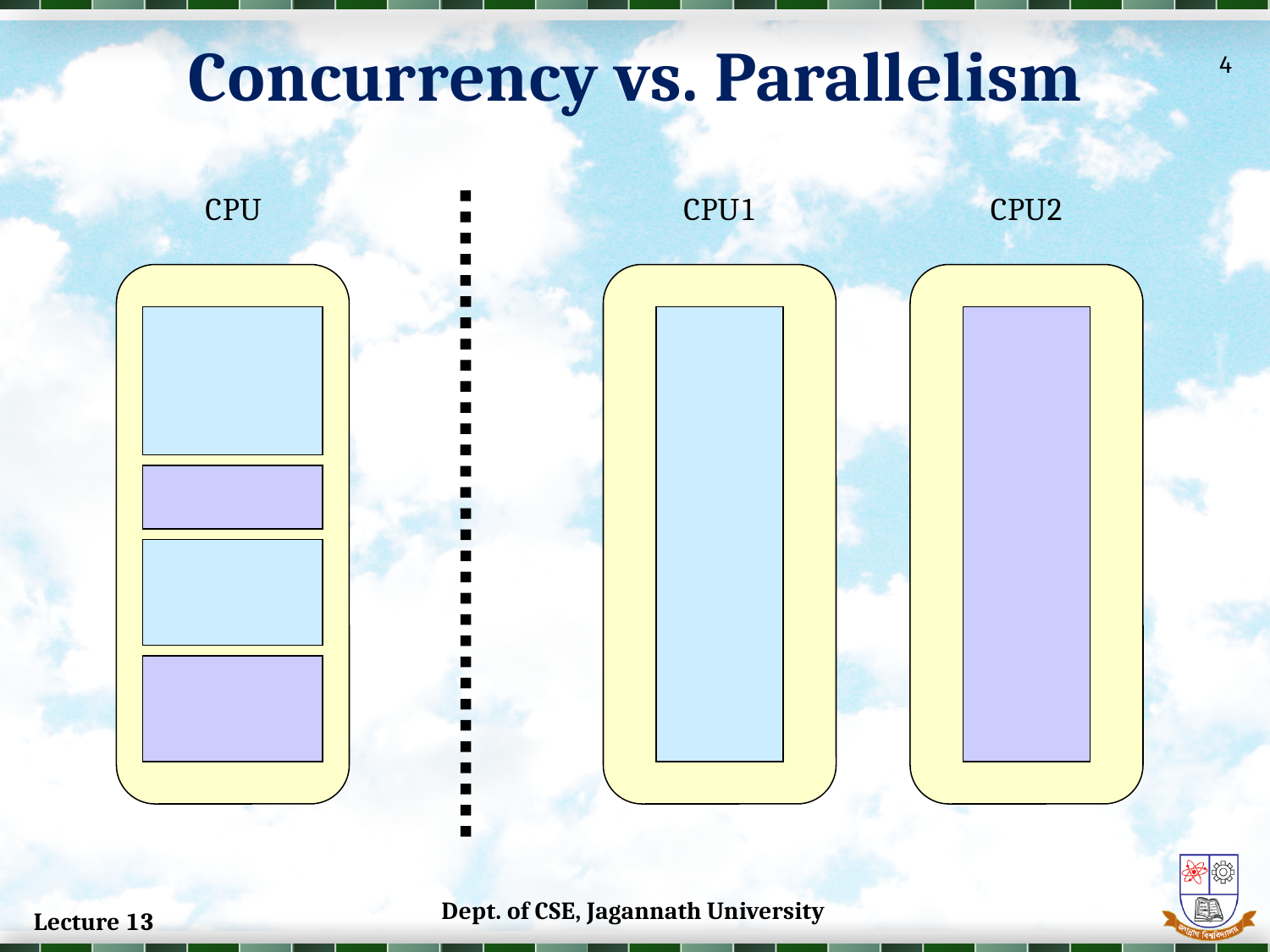

Concurrency vs. Parallelism
4
CPU
CPU1
CPU2

Dept. of CSE, Jagannath University